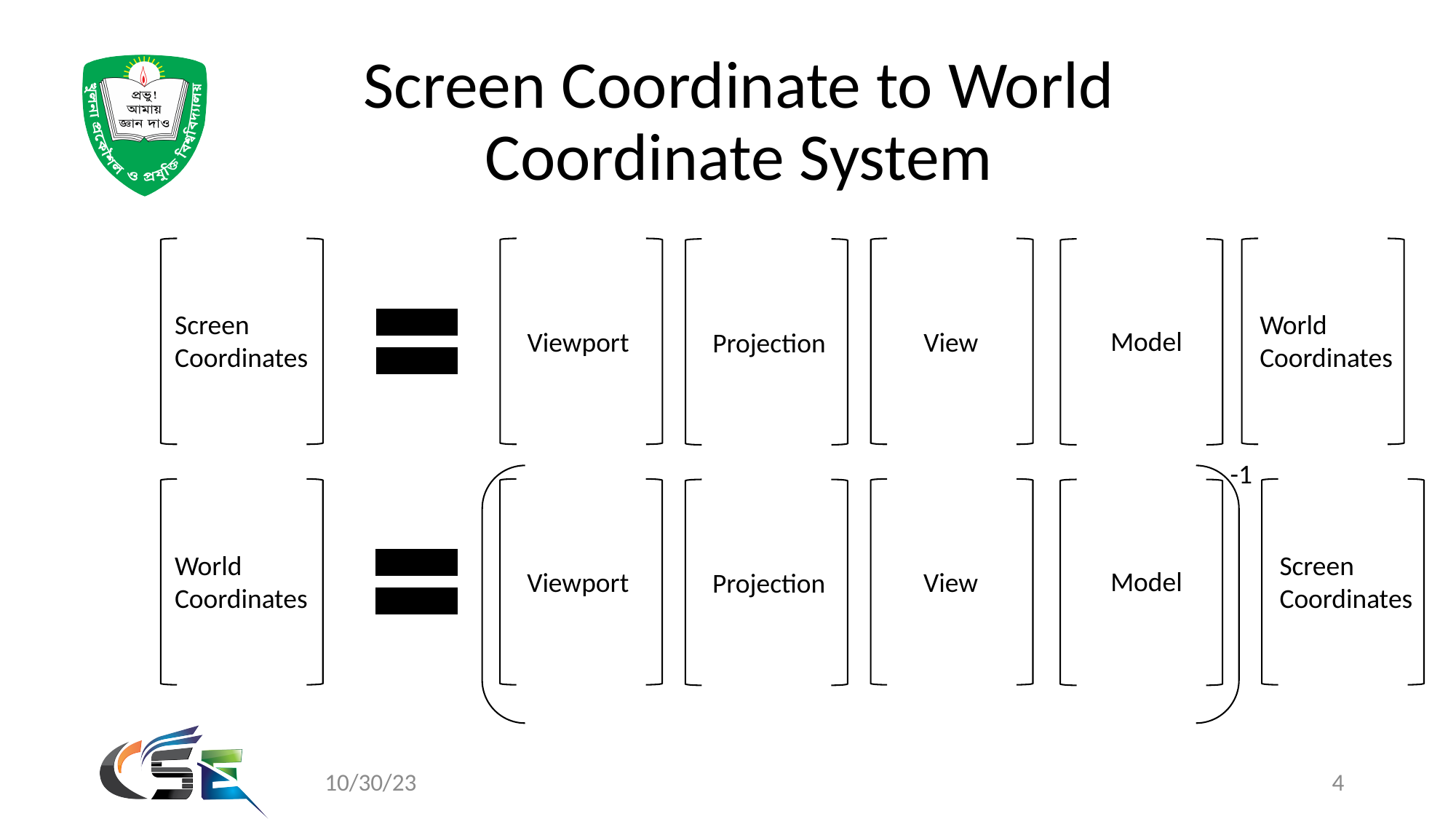

# Screen Coordinate to World Coordinate System

Screen Coordinates
World Coordinates
Model
Viewport
View
Projection
-1

World Coordinates
Screen Coordinates
Model
Viewport
View
Projection
10/30/23
4